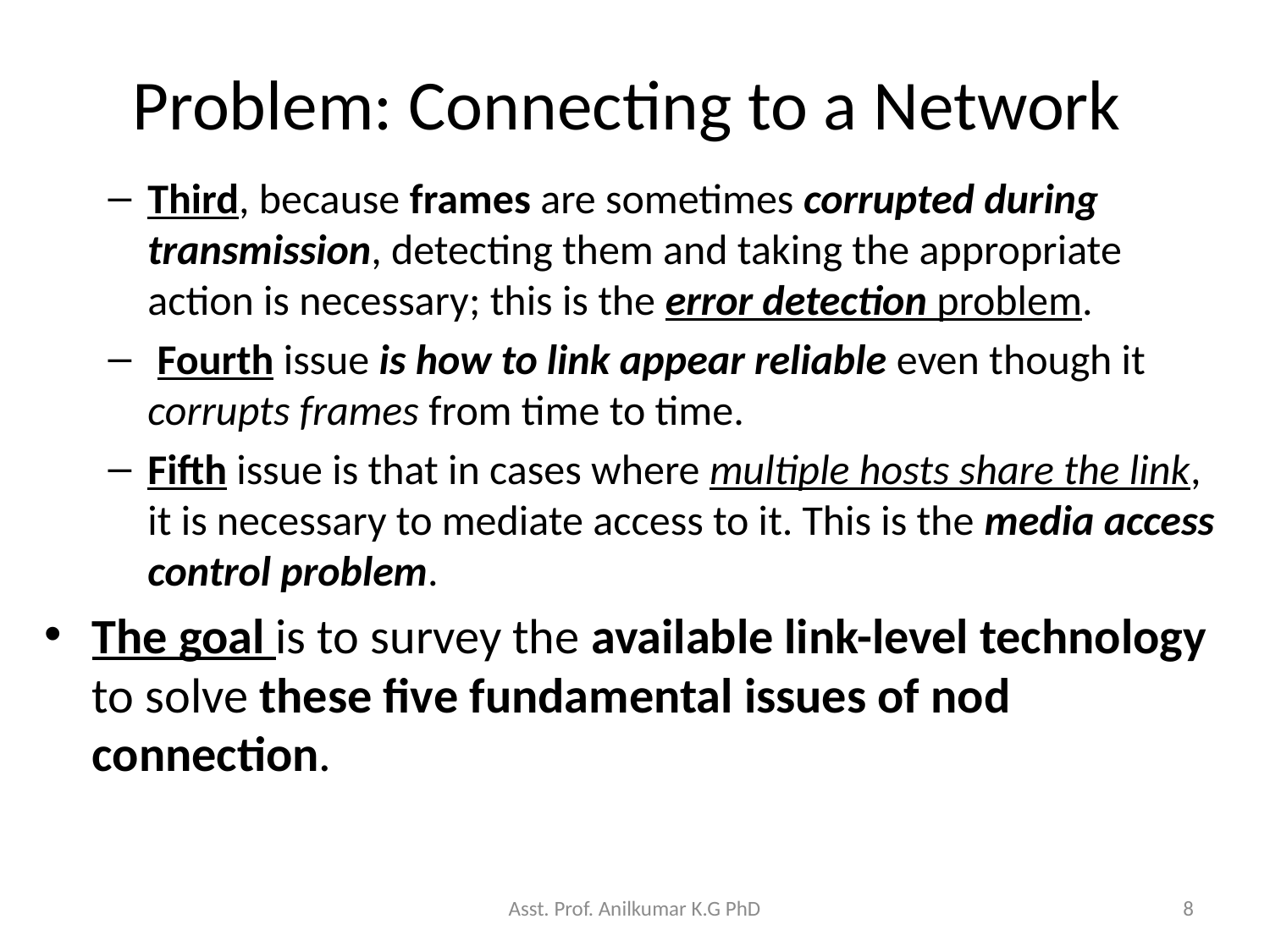

Problem: Connecting to a Network
Third, because frames are sometimes corrupted during transmission, detecting them and taking the appropriate action is necessary; this is the error detection problem.
 Fourth issue is how to link appear reliable even though it corrupts frames from time to time.
Fifth issue is that in cases where multiple hosts share the link, it is necessary to mediate access to it. This is the media access control problem.
The goal is to survey the available link-level technology to solve these five fundamental issues of nod connection.
Asst. Prof. Anilkumar K.G PhD
8